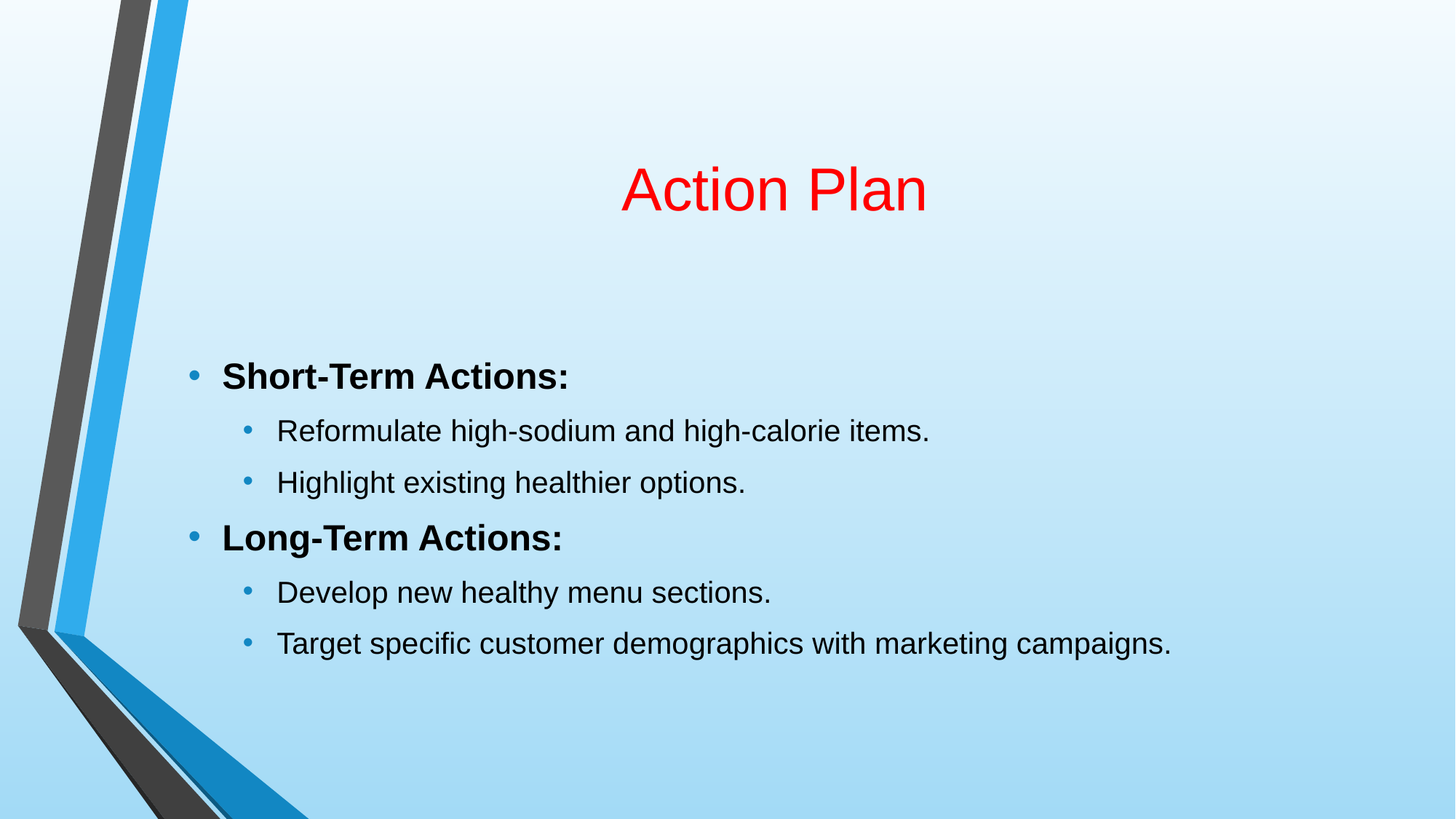

# Action Plan
Short-Term Actions:
Reformulate high-sodium and high-calorie items.
Highlight existing healthier options.
Long-Term Actions:
Develop new healthy menu sections.
Target specific customer demographics with marketing campaigns.